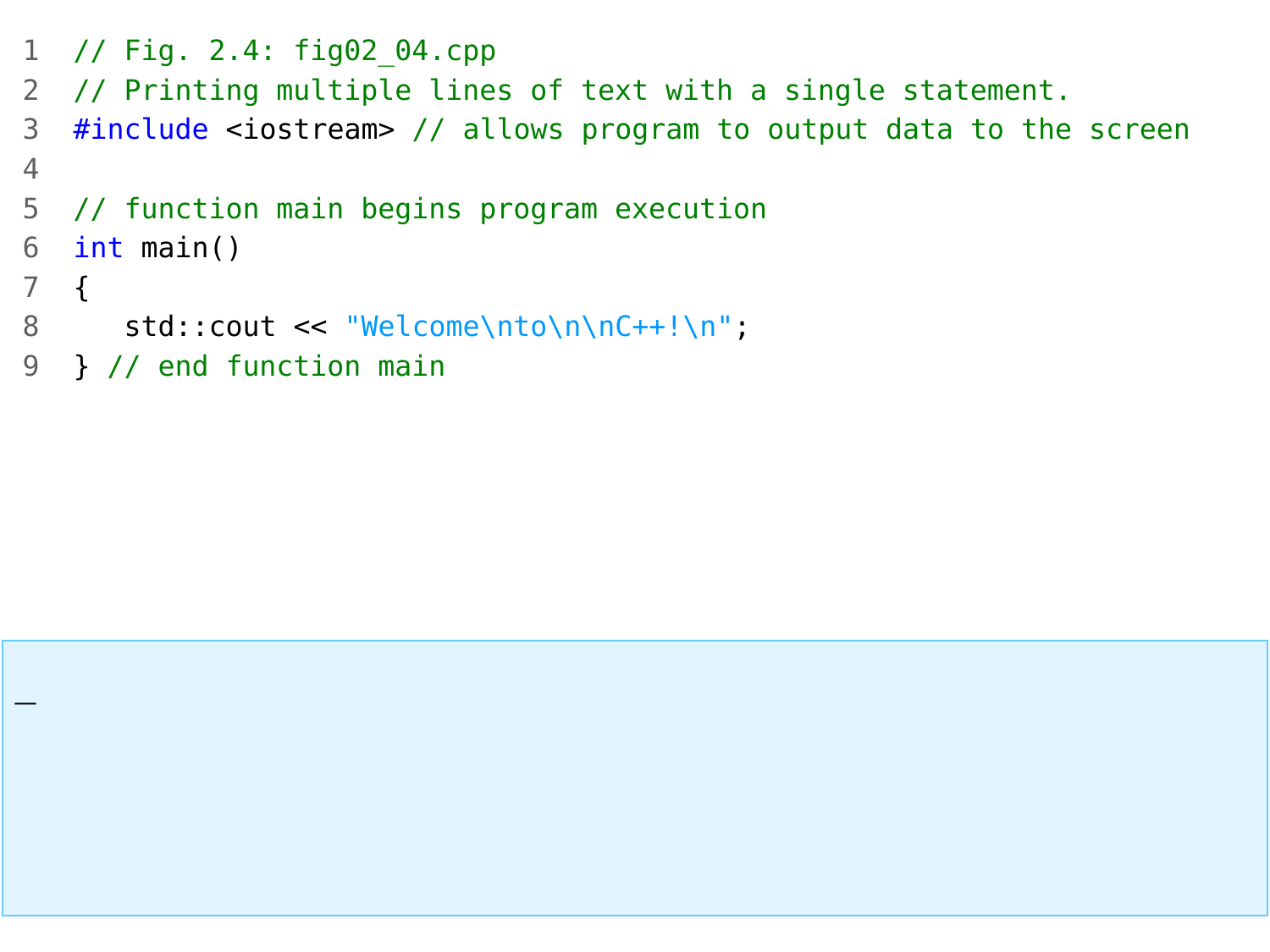

1  // Fig. 2.4: fig02_04.cpp
2  // Printing multiple lines of text with a single statement.
3  #include <iostream> // allows program to output data to the screen
4
5  // function main begins program execution
6  int main()
7  {
8     std::cout << "Welcome\nto\n\nC++!\n";
9  } // end function main
Welcome
to

C++!
_
Welcome
to

_
Welcome
to
_
Welcome
t_
Welcome
_
Welcome_
W_
_
Welcome
to

C++!_
Welcome
to

C++_
Welcome
to

C+_
Welcome
to

C_
Welcome
to_
Welcom_
Welco_
Welc_
Wel_
We_